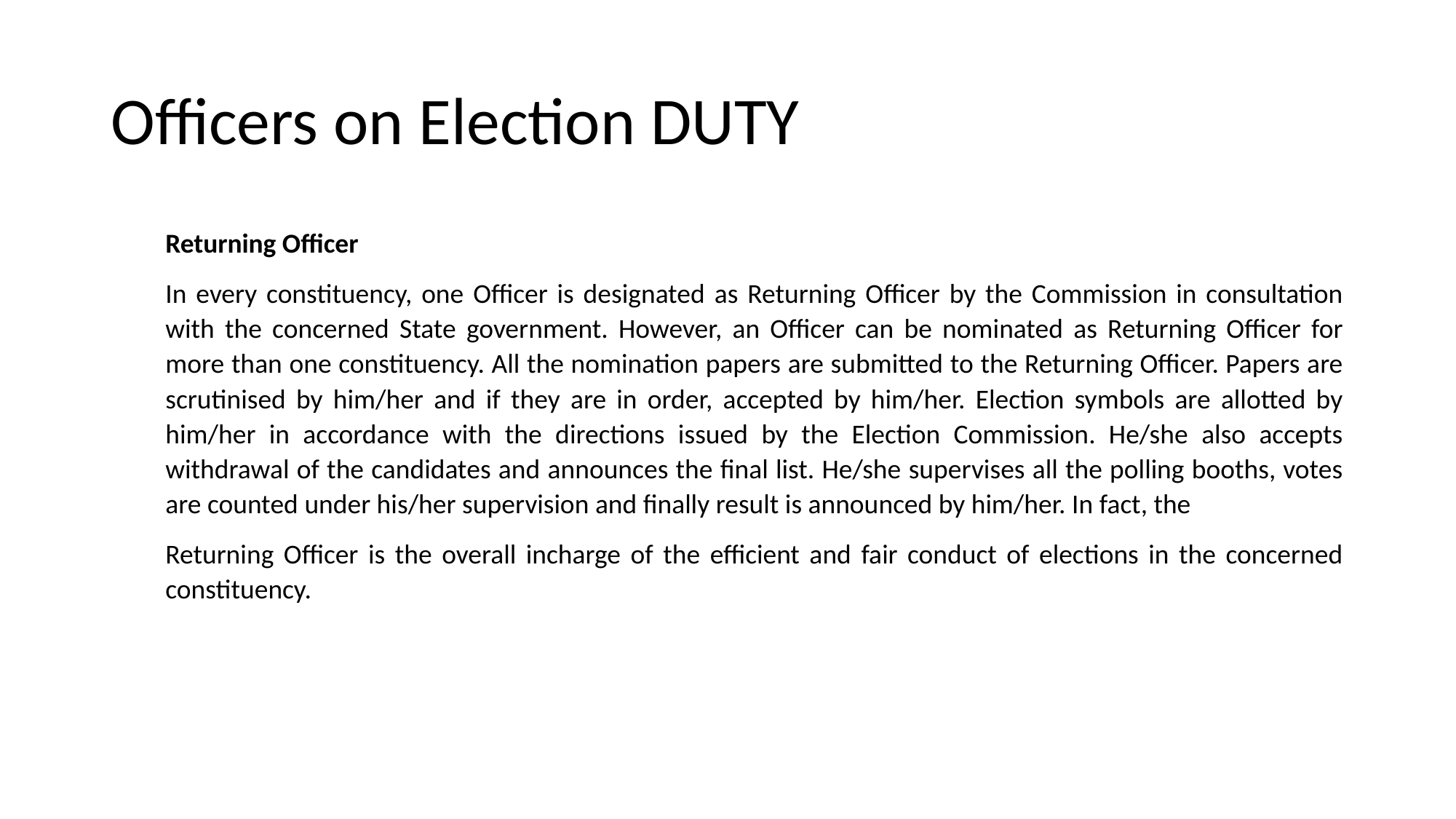

# Officers on Election DUTY
Returning Officer
In every constituency, one Officer is designated as Returning Officer by the Commission in consultation with the concerned State government. However, an Officer can be nominated as Returning Officer for more than one constituency. All the nomination papers are submitted to the Returning Officer. Papers are scrutinised by him/her and if they are in order, accepted by him/her. Election symbols are allotted by him/her in accordance with the directions issued by the Election Commission. He/she also accepts withdrawal of the candidates and announces the final list. He/she supervises all the polling booths, votes are counted under his/her supervision and finally result is announced by him/her. In fact, the
Returning Officer is the overall incharge of the efficient and fair conduct of elections in the concerned constituency.